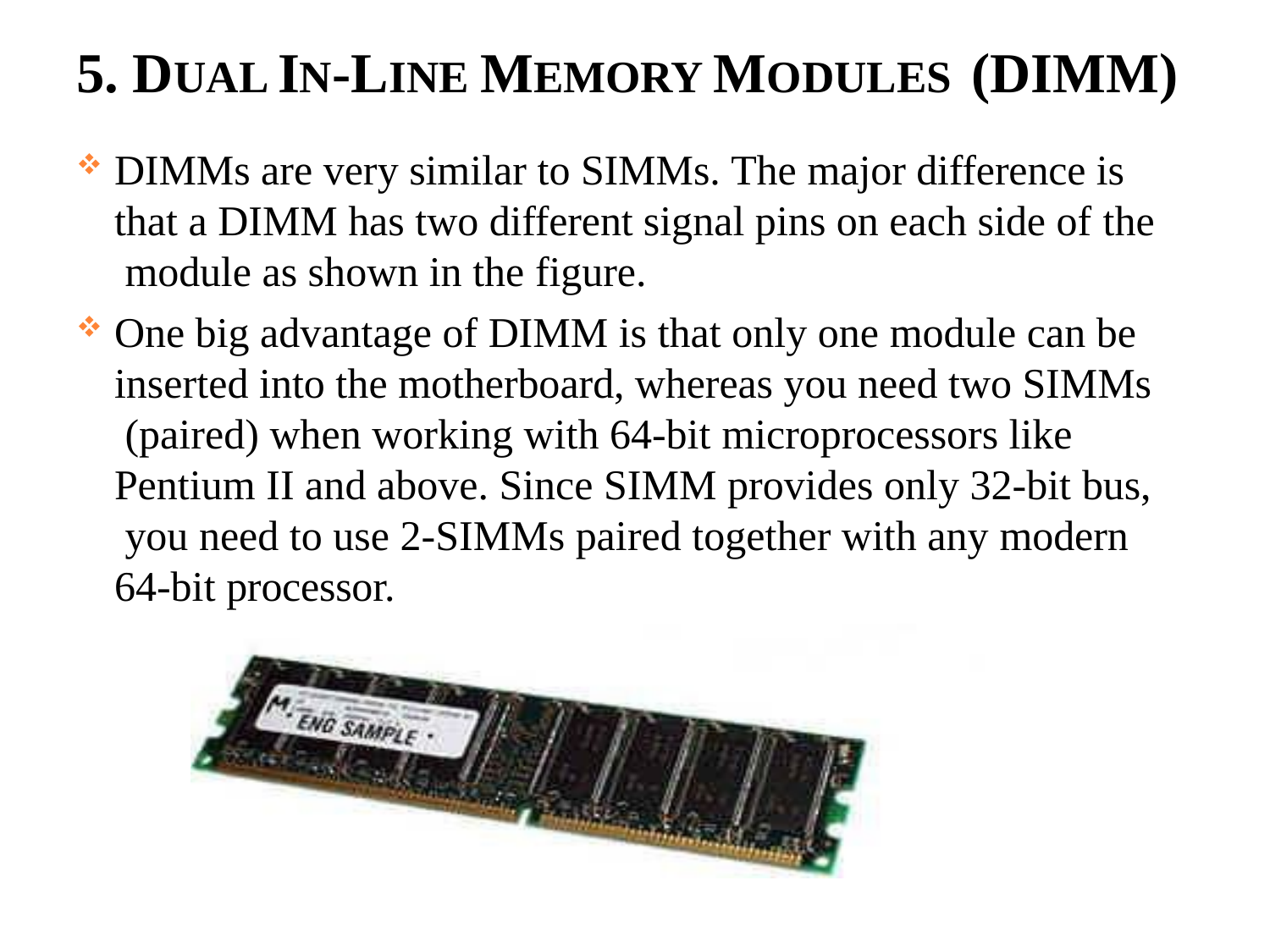

# 5. DUAL IN-LINE MEMORY MODULES (DIMM)
DIMMs are very similar to SIMMs. The major difference is  that a DIMM has two different signal pins on each side of the  module as shown in the figure.
One big advantage of DIMM is that only one module can be  inserted into the motherboard, whereas you need two SIMMs  (paired) when working with 64-bit microprocessors like  Pentium II and above. Since SIMM provides only 32-bit bus,  you need to use 2-SIMMs paired together with any modern  64-bit processor.

74